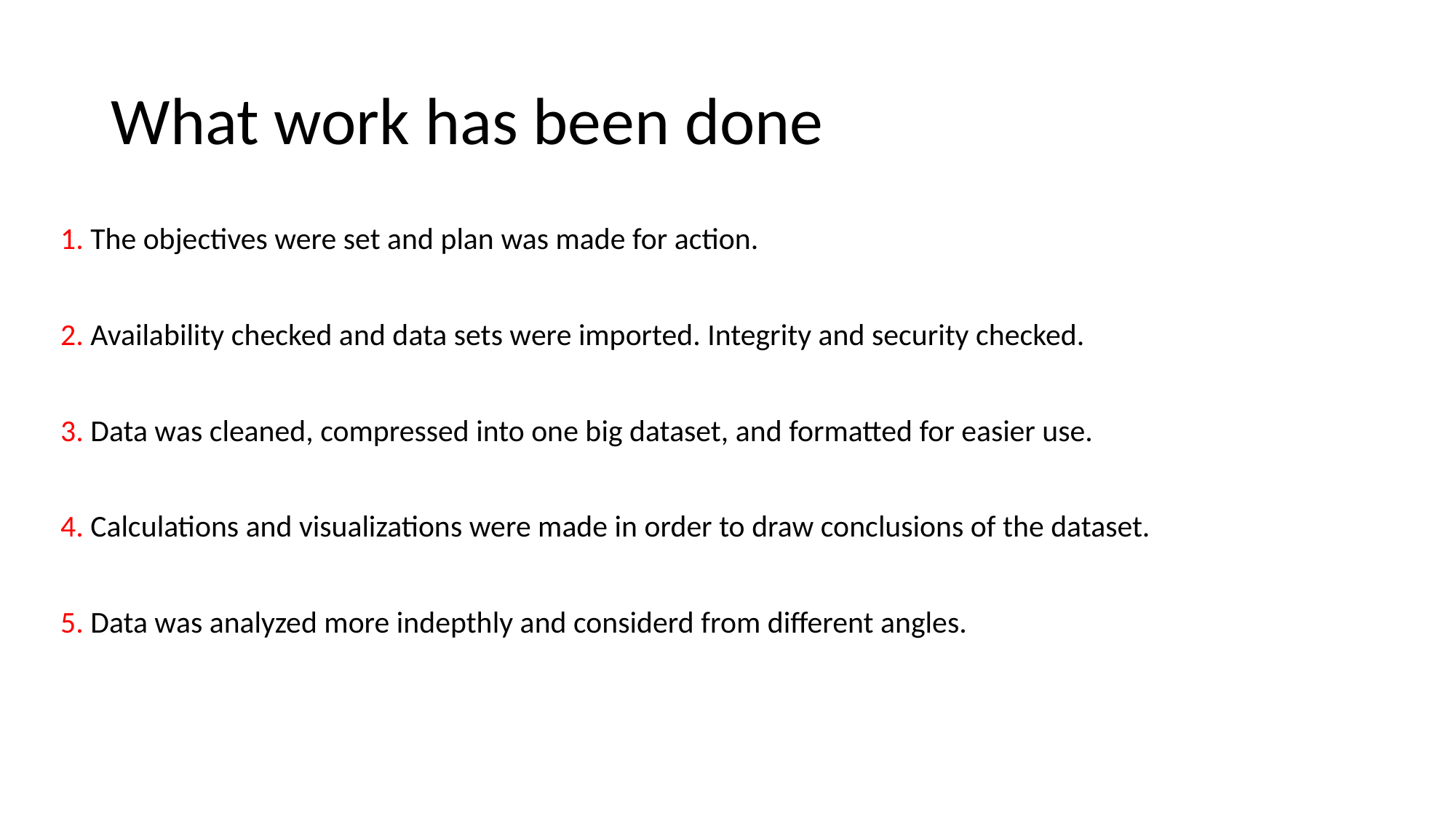

# What work has been done
1. The objectives were set and plan was made for action.

2. Availability checked and data sets were imported. Integrity and security checked.

3. Data was cleaned, compressed into one big dataset, and formatted for easier use.

4. Calculations and visualizations were made in order to draw conclusions of the dataset.

5. Data was analyzed more indepthly and considerd from different angles.